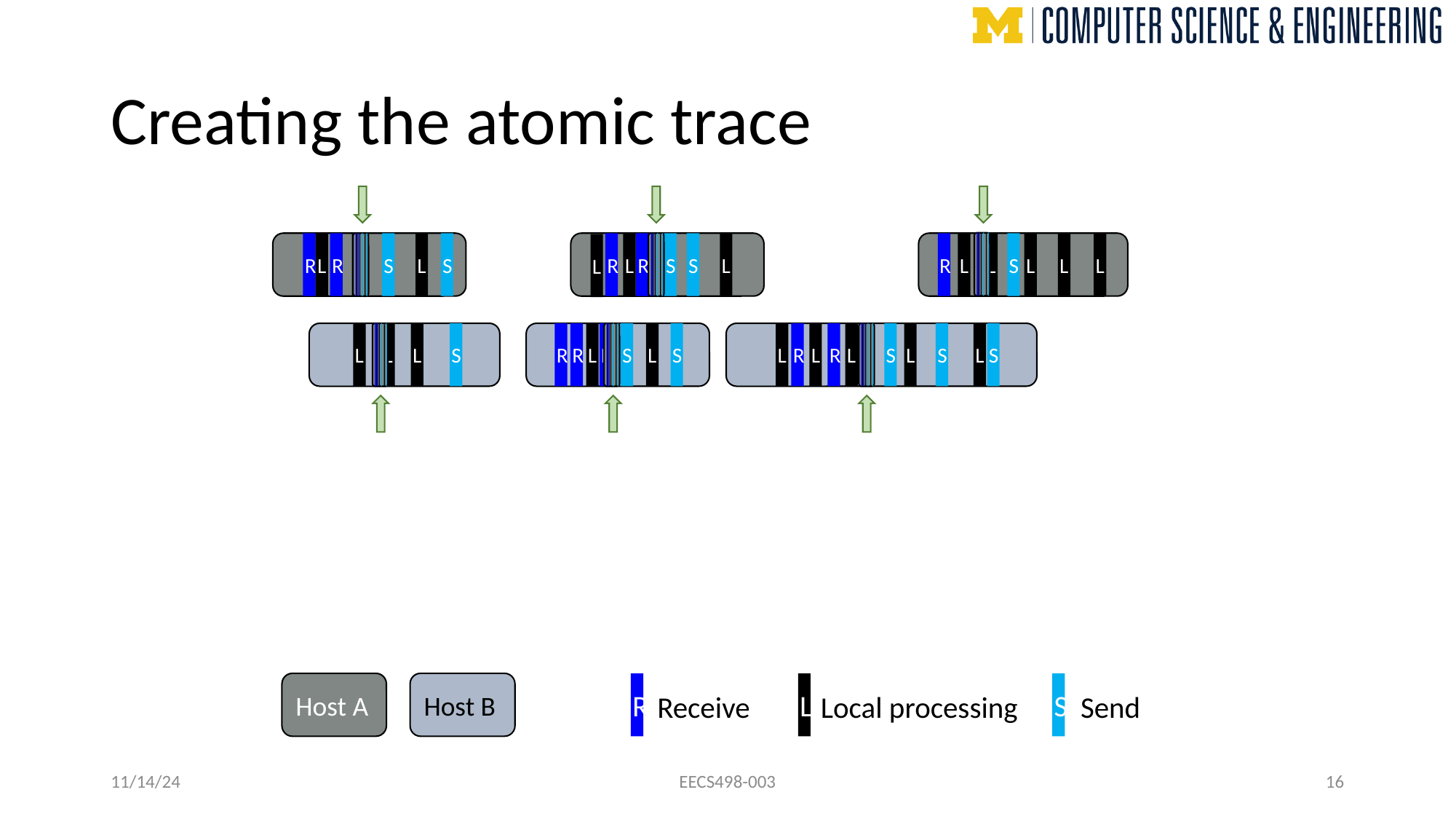

# Creating the atomic trace

R
L
R
L

S
L
S

R
L
R

S
S
L

R
L
L
S
L
L
L
L

R
R

L
L
L
S

R
L
S
L
S

L
R
L
R
L
S
L
S
L
S

Host A
Host B
R
L
S
Receive
Local processing
Send
11/14/24
EECS498-003
16